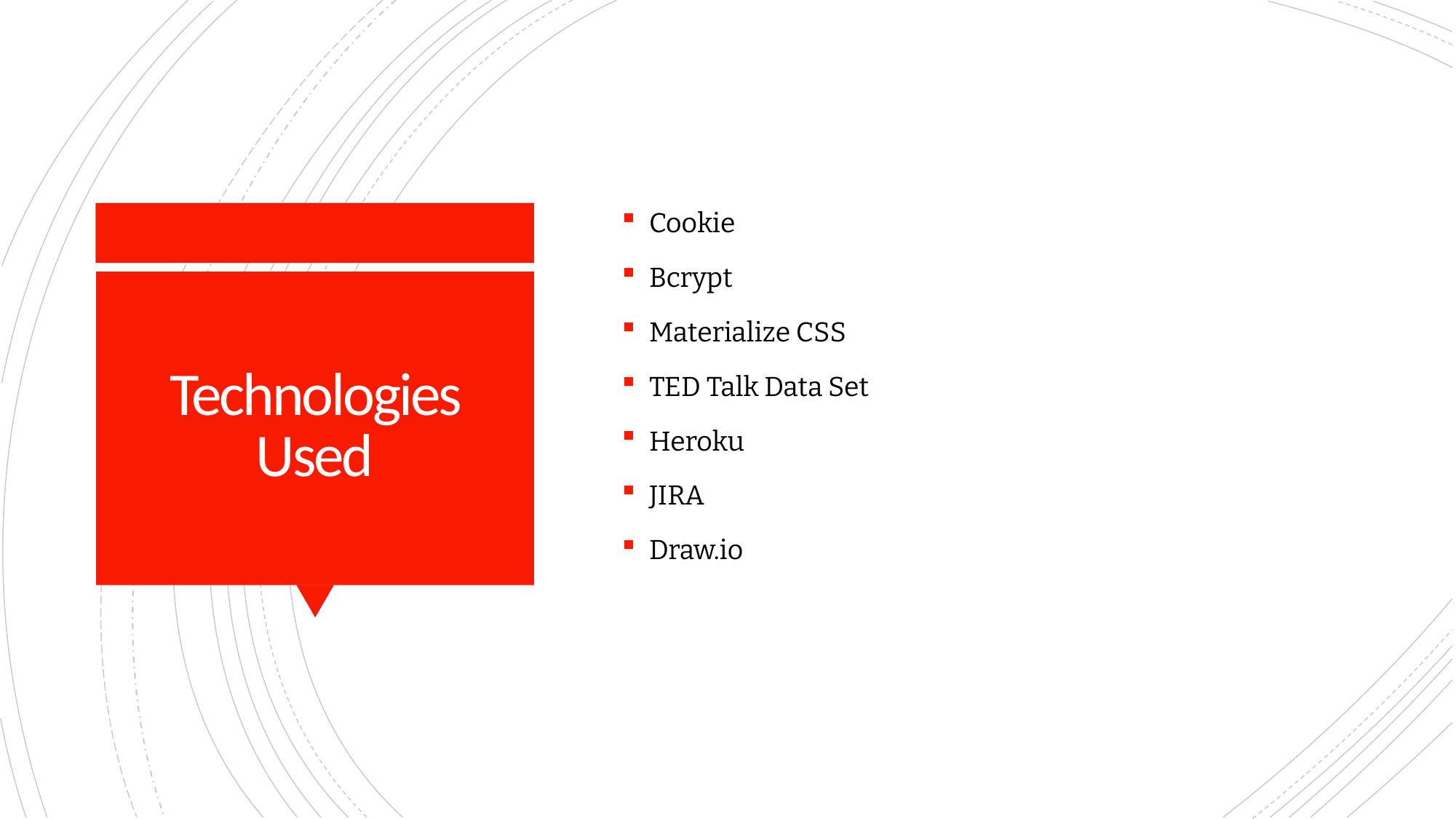

Cookie
Bcrypt
Materialize CSS
TED Talk Data Set
Heroku
JIRA
Draw.io

# Technologies Used